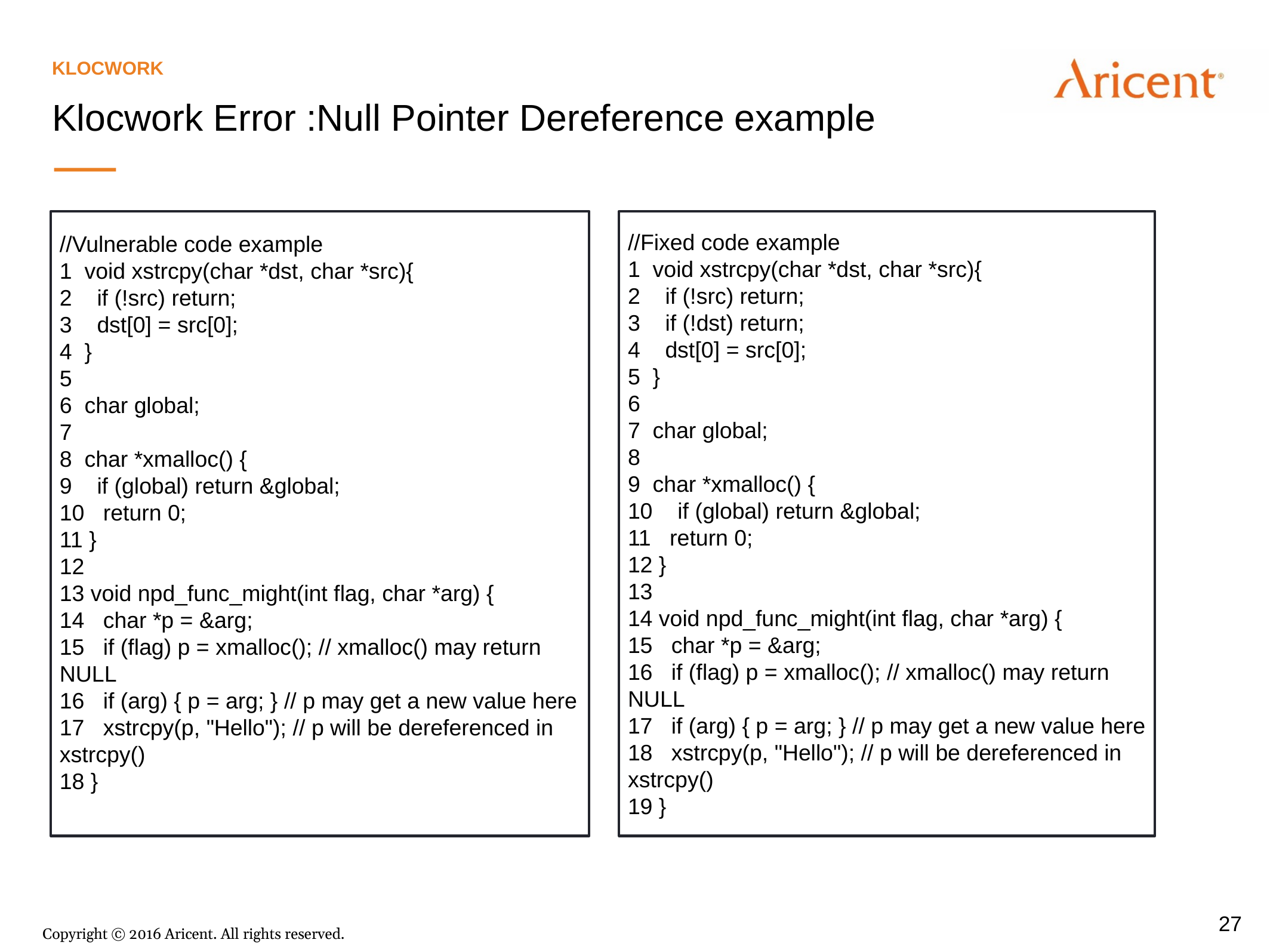

Klocwork
Klocwork Error :Null Pointer Dereference example
//Vulnerable code example
1  void xstrcpy(char *dst, char *src){
2    if (!src) return;
3    dst[0] = src[0];
4  }
5
6  char global;
7
8  char *xmalloc() {
9    if (global) return &global;
10   return 0;
11 }
12
13 void npd_func_might(int flag, char *arg) {
14   char *p = &arg;
15   if (flag) p = xmalloc(); // xmalloc() may return NULL
16   if (arg) { p = arg; } // p may get a new value here
17   xstrcpy(p, "Hello"); // p will be dereferenced in xstrcpy()
18 }

//Fixed code example
1  void xstrcpy(char *dst, char *src){
2    if (!src) return;
3    if (!dst) return;
4    dst[0] = src[0];
5  }
6
7  char global;
8
9  char *xmalloc() {
10    if (global) return &global;
11   return 0;
12 }
13
14 void npd_func_might(int flag, char *arg) {
15   char *p = &arg;
16   if (flag) p = xmalloc(); // xmalloc() may return NULL
17   if (arg) { p = arg; } // p may get a new value here
18   xstrcpy(p, "Hello"); // p will be dereferenced in xstrcpy()
19 }